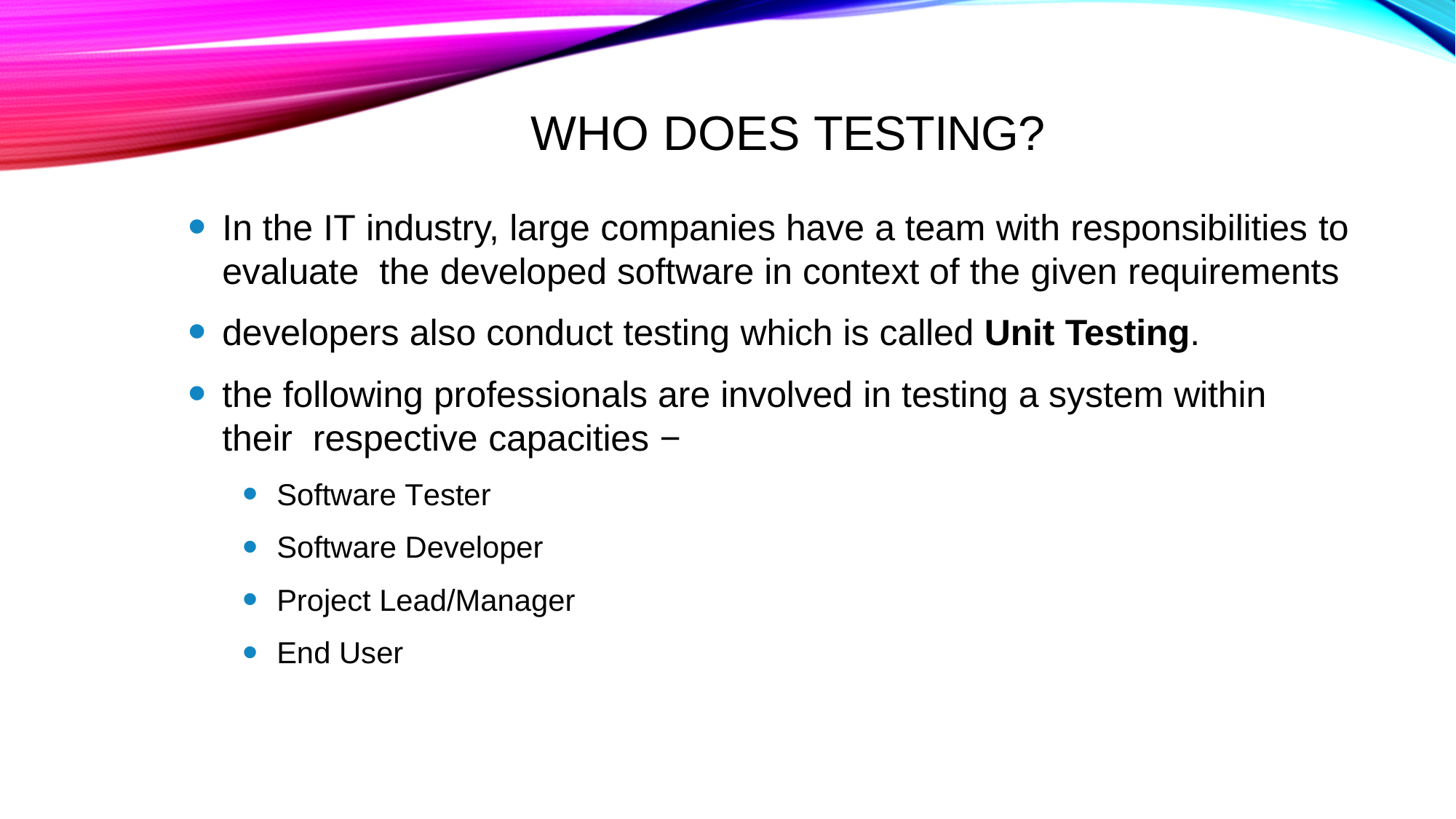

# Who does Testing?
In the IT industry, large companies have a team with responsibilities to evaluate  the developed software in context of the given requirements
developers also conduct testing which is called Unit Testing.
the following professionals are involved in testing a system within their  respective capacities −
Software Tester
Software Developer
Project Lead/Manager
End User